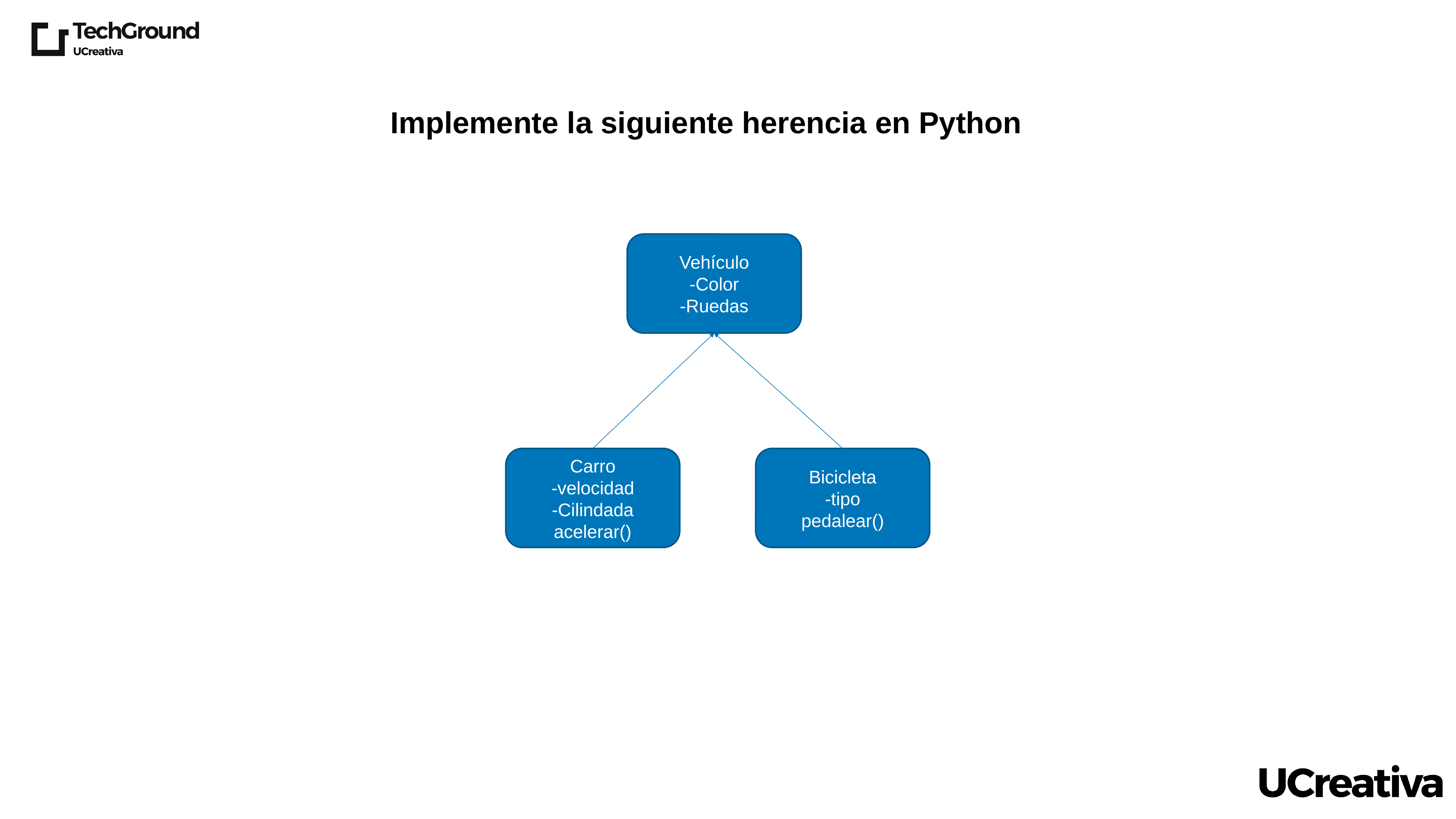

Implemente la siguiente herencia en Python
Vehículo
-Color
-Ruedas
Bicicleta
-tipo
pedalear()
Carro
-velocidad
-Cilindada
acelerar()